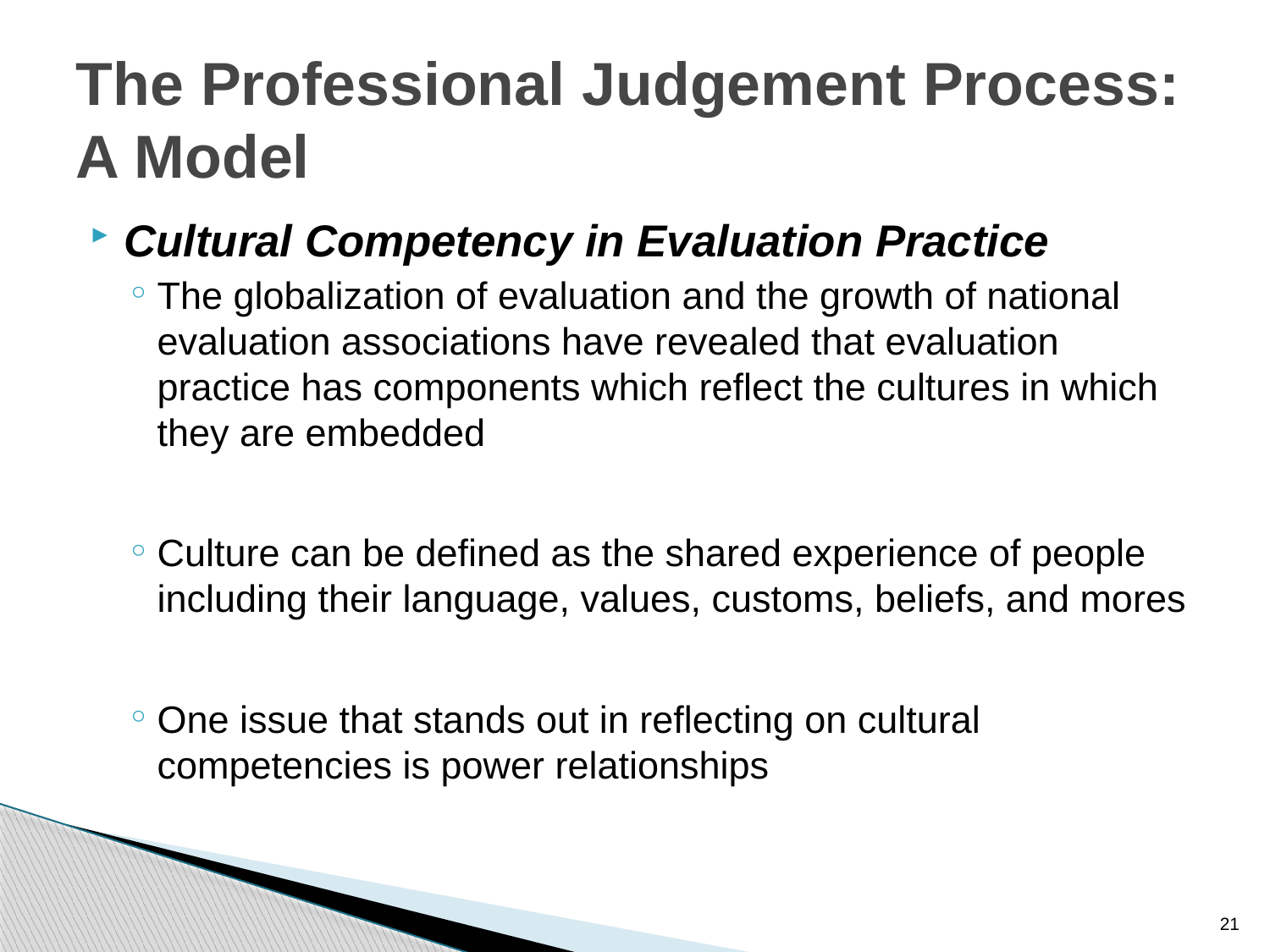

# The Professional Judgement Process: A Model
Cultural Competency in Evaluation Practice
The globalization of evaluation and the growth of national evaluation associations have revealed that evaluation practice has components which reflect the cultures in which they are embedded

Culture can be defined as the shared experience of people including their language, values, customs, beliefs, and mores

One issue that stands out in reflecting on cultural competencies is power relationships
21